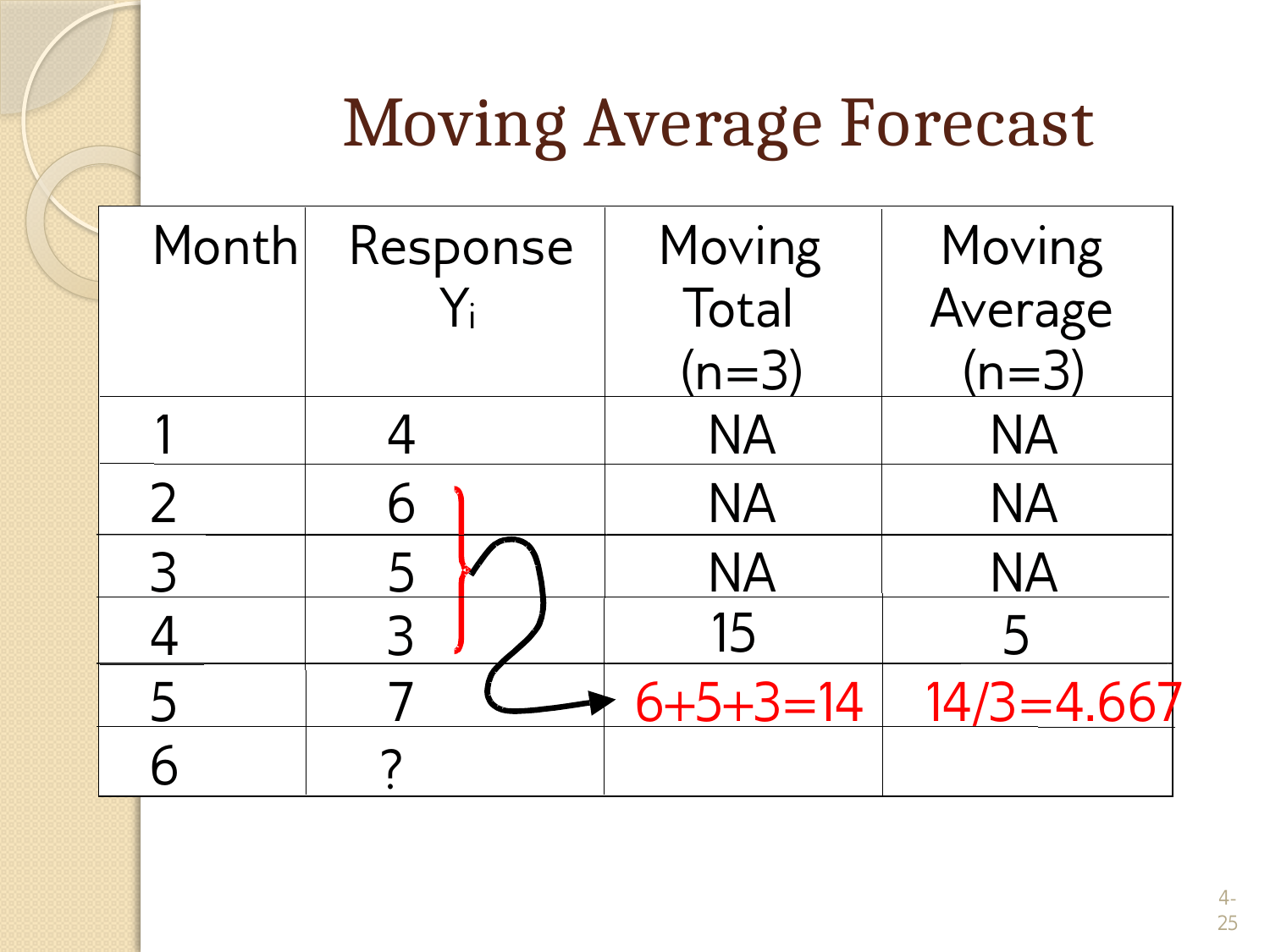

# Moving Average Forecast

Month
Response
Moving
Moving

Y
Total
Average
i
(n=3)
(n=3)

1
4
NA
NA

2
6
NA
NA

3
5
NA
NA

15

5
4
3

5
7
6+5+3=14
14/3=4.667

6
?

4-25